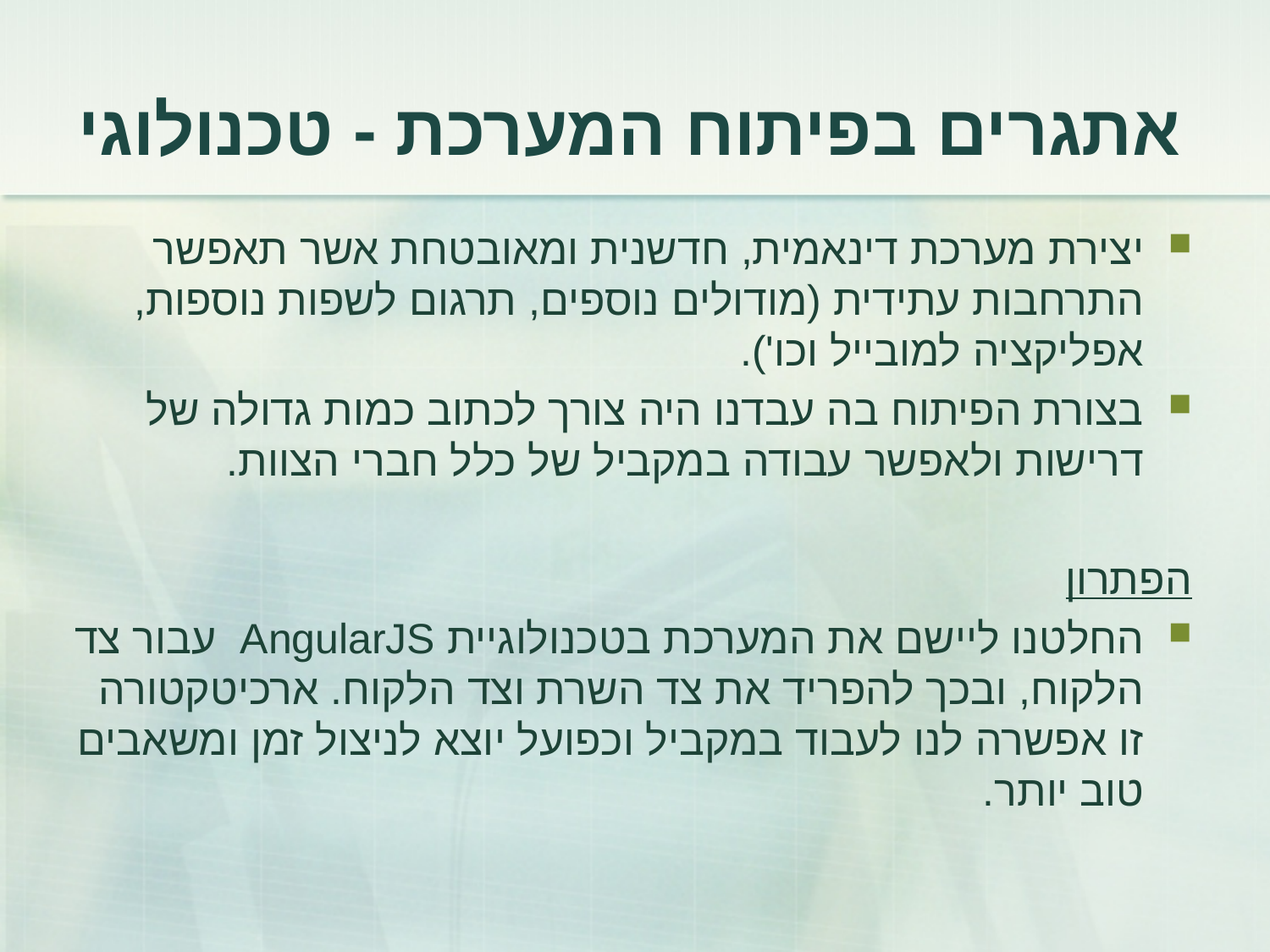

# אתגרים בפיתוח המערכת - טכנולוגי
יצירת מערכת דינאמית, חדשנית ומאובטחת אשר תאפשר התרחבות עתידית (מודולים נוספים, תרגום לשפות נוספות, אפליקציה למובייל וכו').
בצורת הפיתוח בה עבדנו היה צורך לכתוב כמות גדולה של דרישות ולאפשר עבודה במקביל של כלל חברי הצוות.

הפתרון
החלטנו ליישם את המערכת בטכנולוגיית AngularJS  עבור צד הלקוח, ובכך להפריד את צד השרת וצד הלקוח. ארכיטקטורה זו אפשרה לנו לעבוד במקביל וכפועל יוצא לניצול זמן ומשאבים טוב יותר.